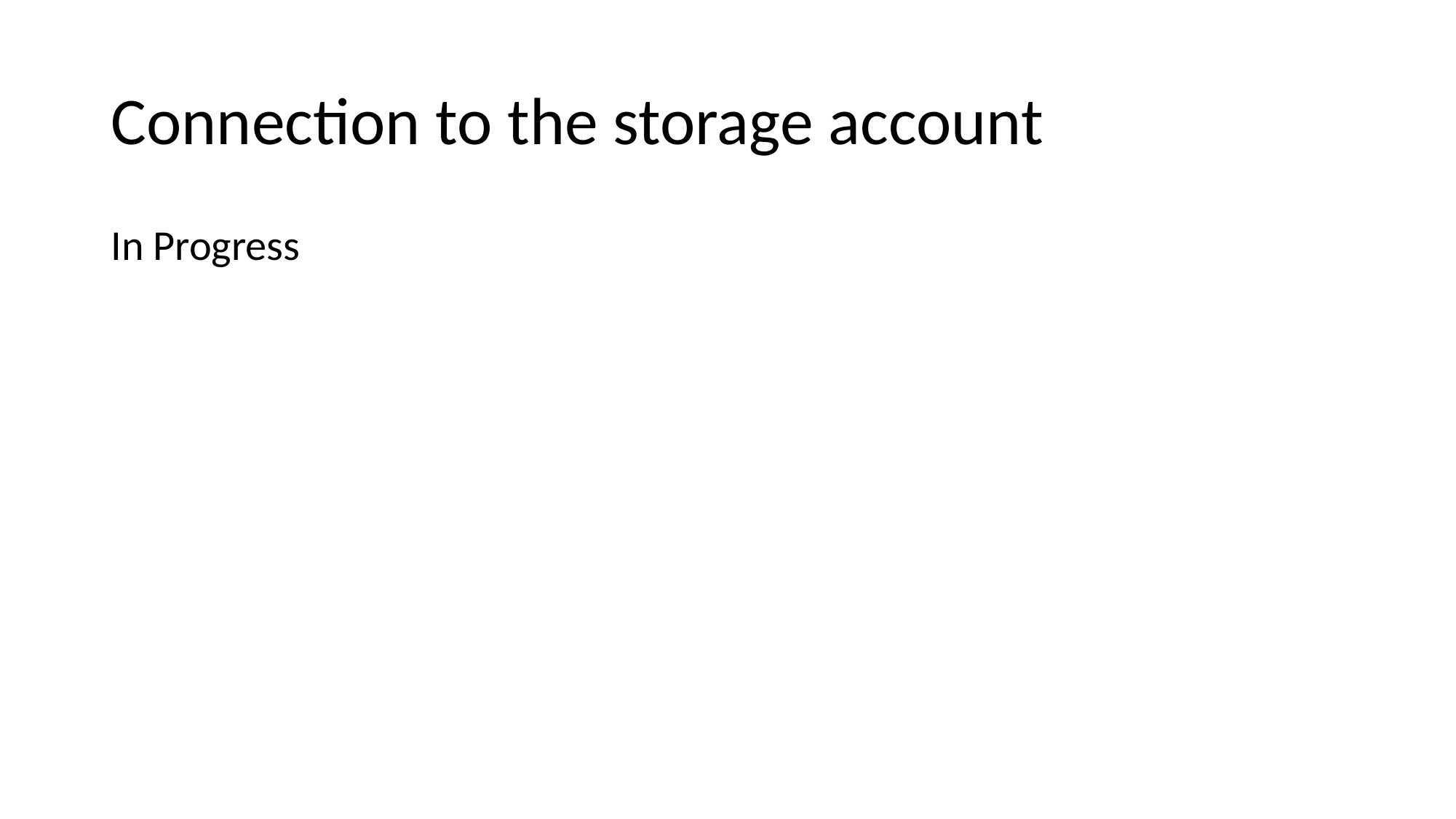

# Connection to the storage account
In Progress